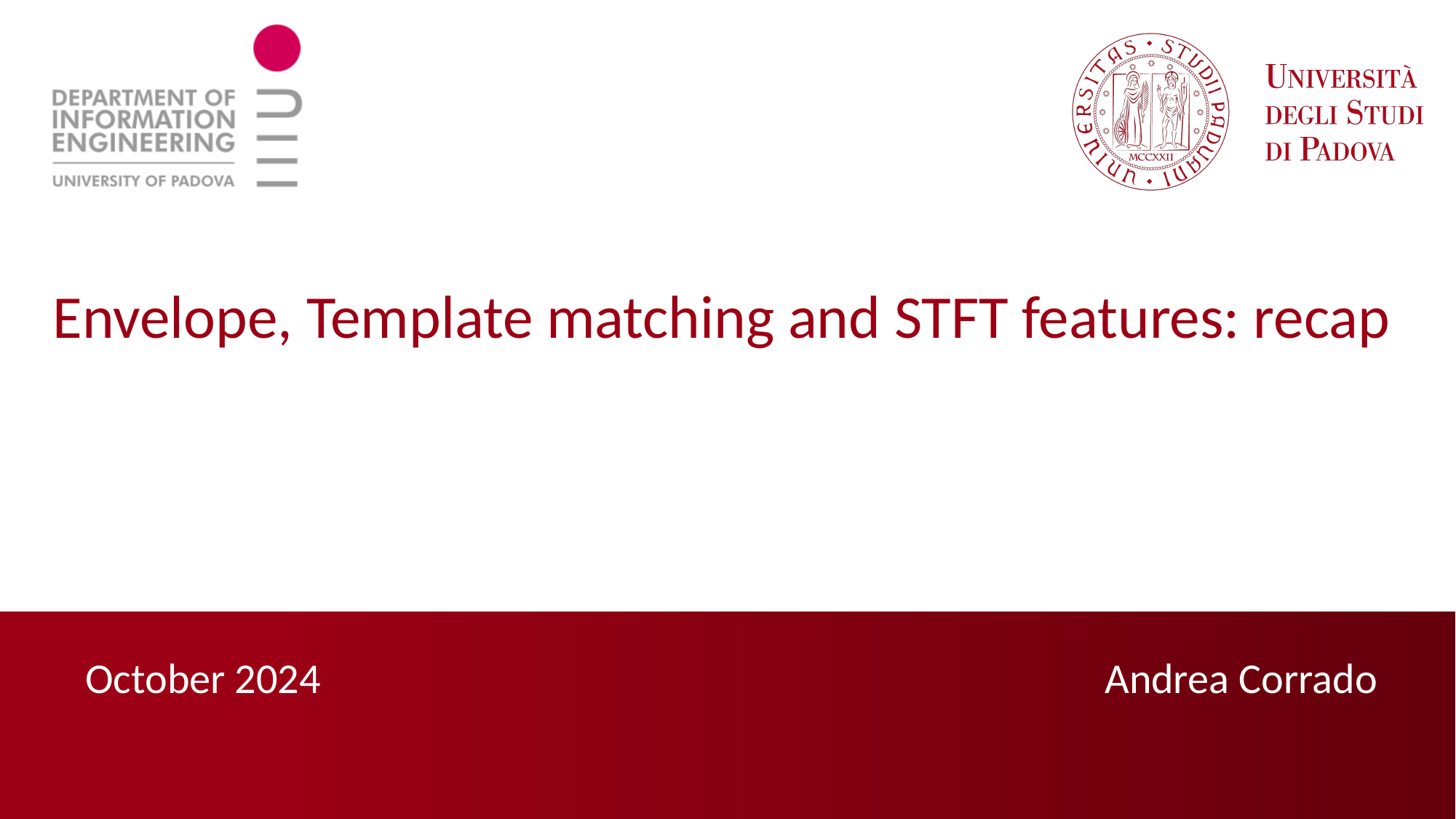

Envelope, Template matching and STFT features: recap

Andrea Corrado
October 2024